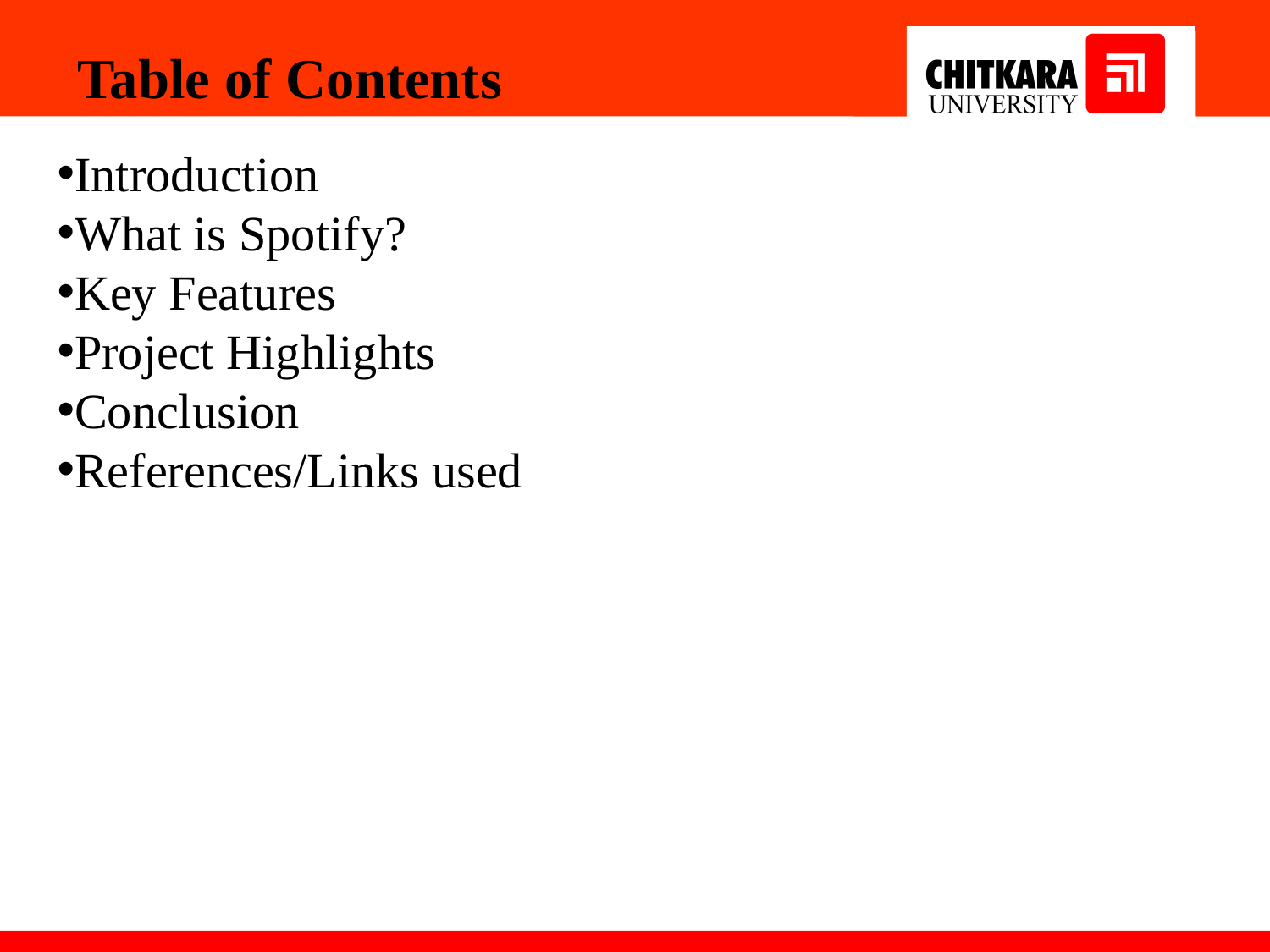

Table of Contents
Introduction
What is Spotify?
Key Features
Project Highlights
Conclusion
References/Links used